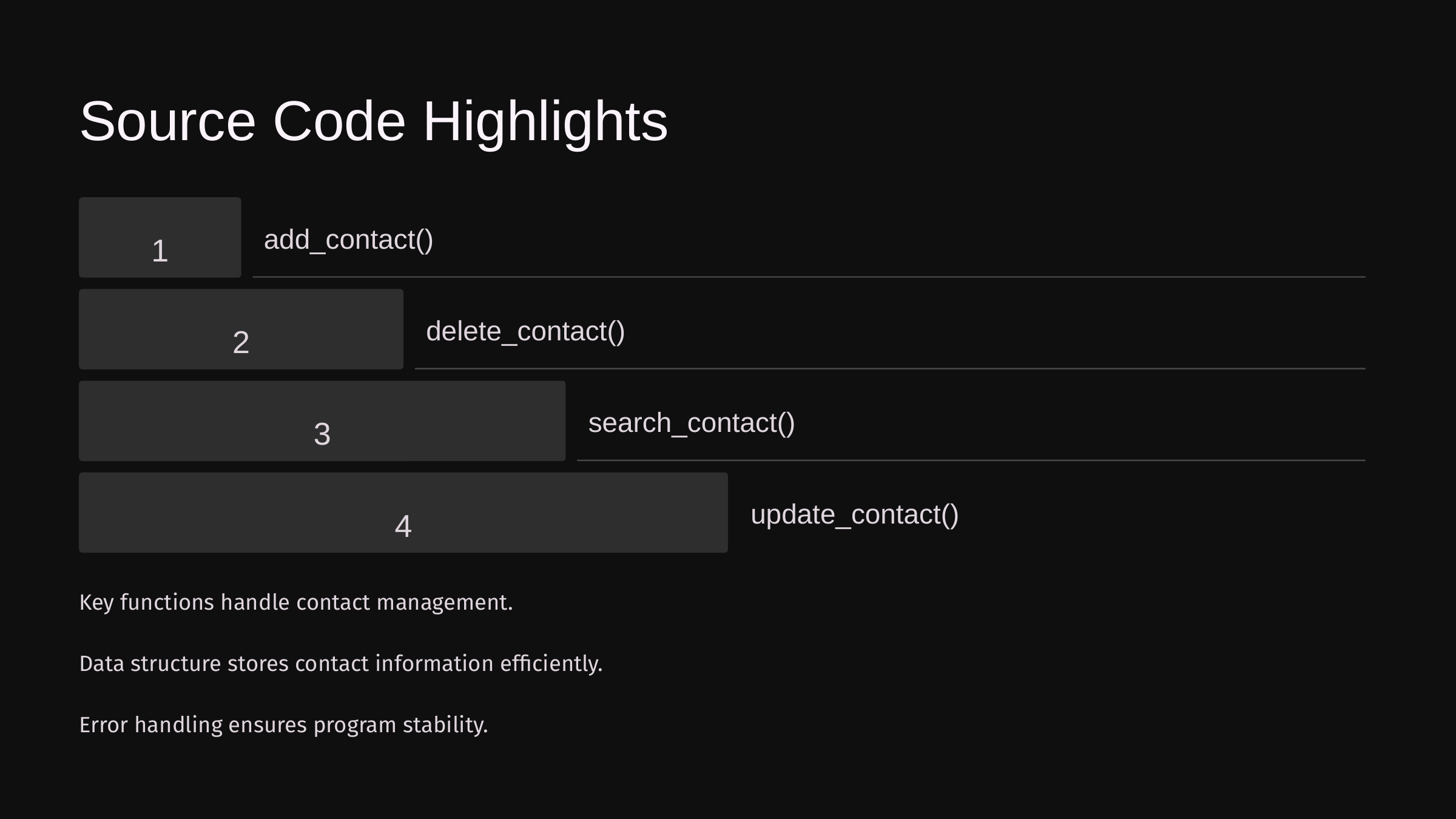

Source Code Highlights

1
add_contact()

2
delete_contact()

3
search_contact()

4
update_contact()
Key functions handle contact management.
Data structure stores contact information efficiently.
Error handling ensures program stability.